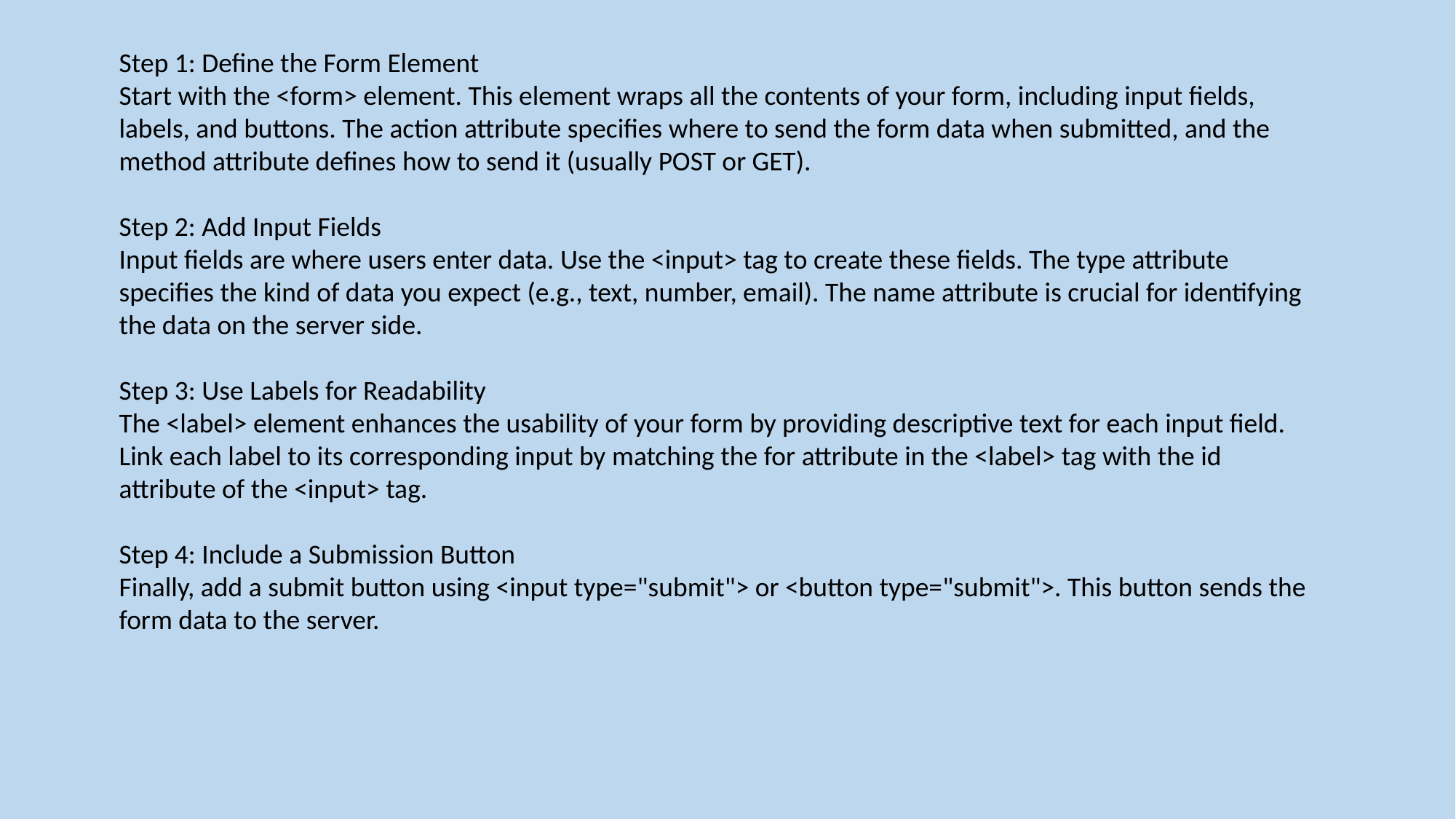

Step 1: Define the Form Element
Start with the <form> element. This element wraps all the contents of your form, including input fields, labels, and buttons. The action attribute specifies where to send the form data when submitted, and the method attribute defines how to send it (usually POST or GET).

Step 2: Add Input Fields
Input fields are where users enter data. Use the <input> tag to create these fields. The type attribute specifies the kind of data you expect (e.g., text, number, email). The name attribute is crucial for identifying the data on the server side.

Step 3: Use Labels for Readability
The <label> element enhances the usability of your form by providing descriptive text for each input field. Link each label to its corresponding input by matching the for attribute in the <label> tag with the id attribute of the <input> tag.

Step 4: Include a Submission Button
Finally, add a submit button using <input type="submit"> or <button type="submit">. This button sends the form data to the server.